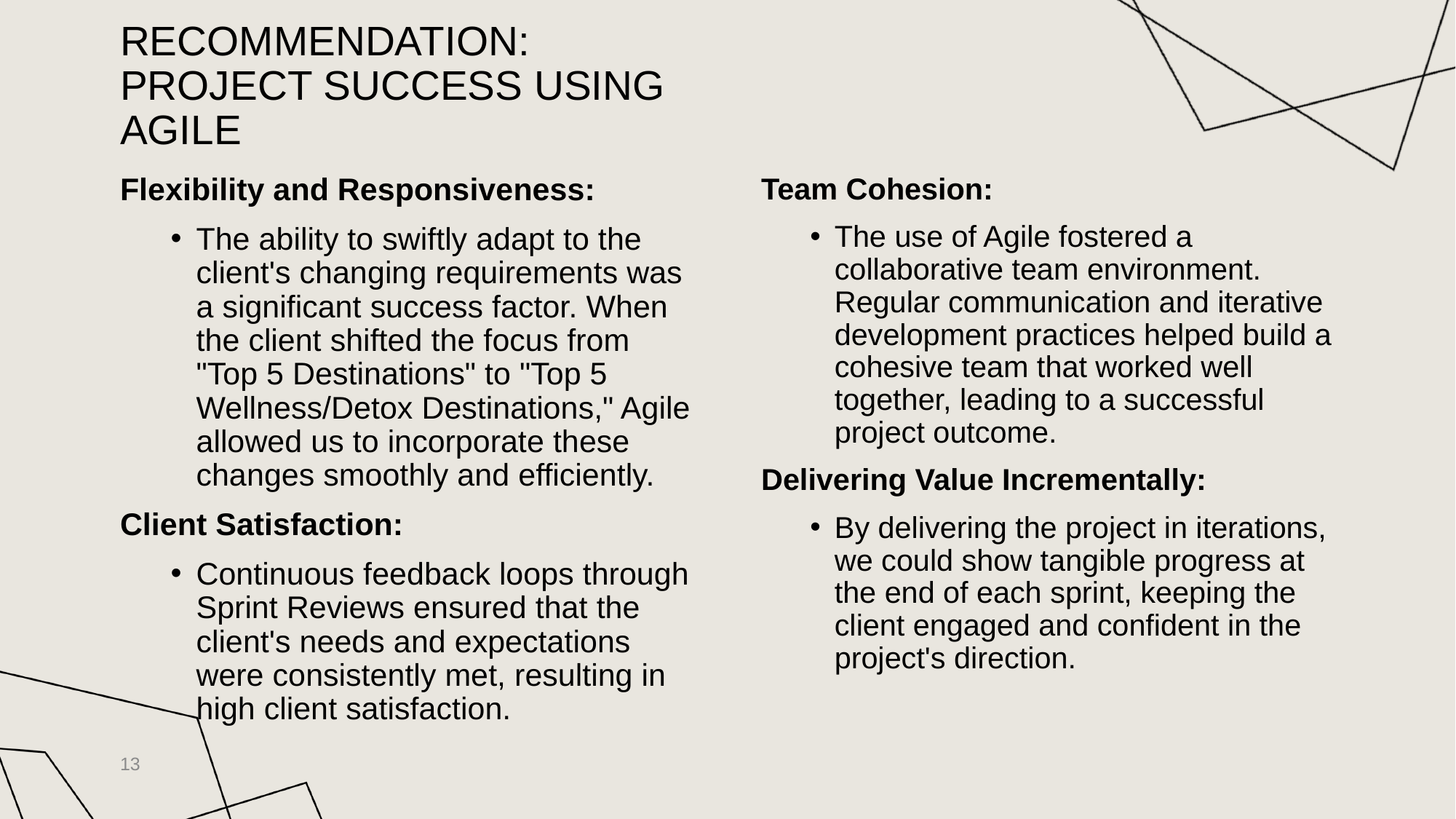

# Recommendation: project success using agile
Flexibility and Responsiveness:
The ability to swiftly adapt to the client's changing requirements was a significant success factor. When the client shifted the focus from "Top 5 Destinations" to "Top 5 Wellness/Detox Destinations," Agile allowed us to incorporate these changes smoothly and efficiently.
Client Satisfaction:
Continuous feedback loops through Sprint Reviews ensured that the client's needs and expectations were consistently met, resulting in high client satisfaction.
Team Cohesion:
The use of Agile fostered a collaborative team environment. Regular communication and iterative development practices helped build a cohesive team that worked well together, leading to a successful project outcome.
Delivering Value Incrementally:
By delivering the project in iterations, we could show tangible progress at the end of each sprint, keeping the client engaged and confident in the project's direction.
13